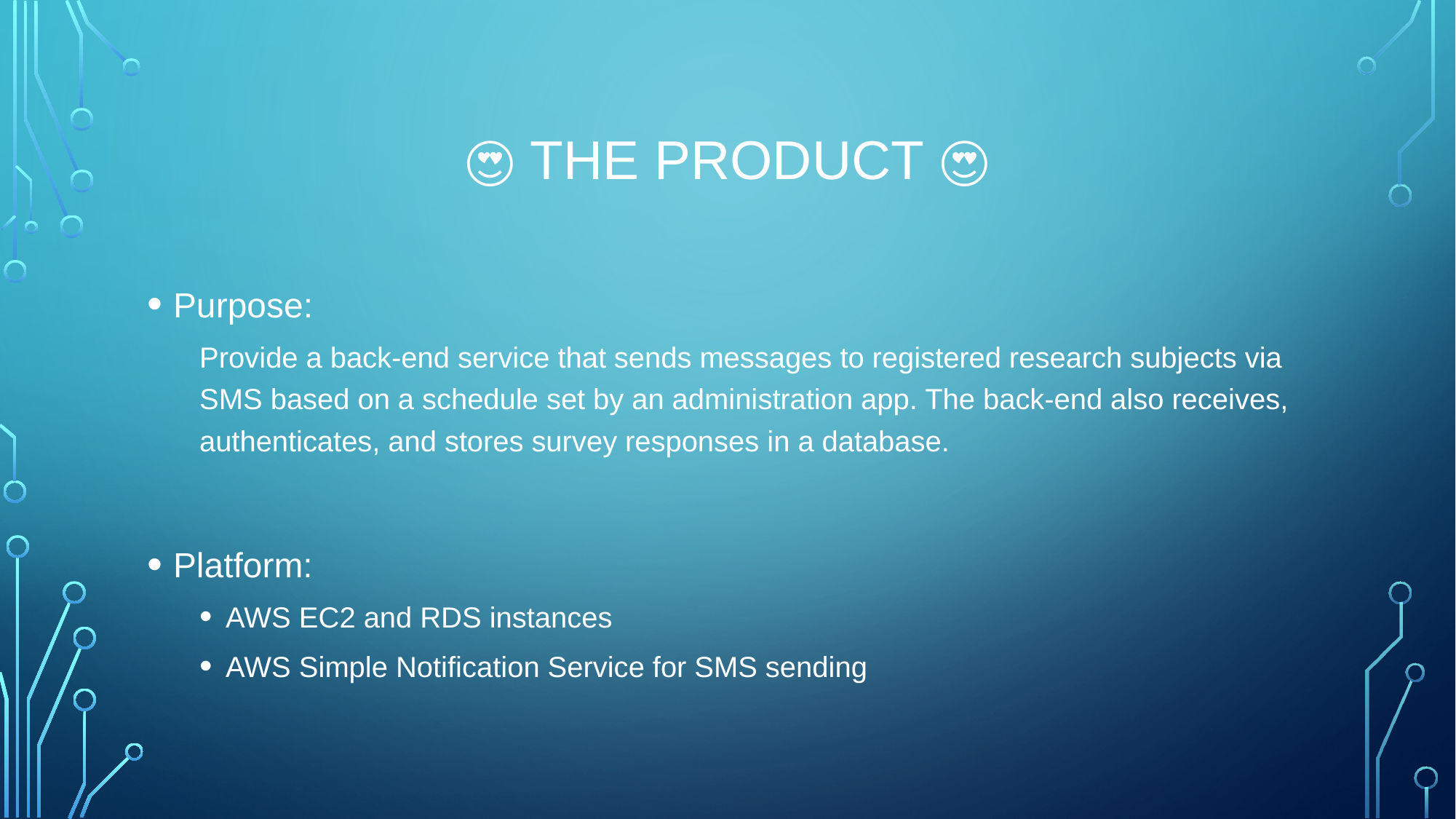

# 😍 The product 😍
Purpose:
Provide a back-end service that sends messages to registered research subjects via SMS based on a schedule set by an administration app. The back-end also receives, authenticates, and stores survey responses in a database.

Platform:
AWS EC2 and RDS instances
AWS Simple Notification Service for SMS sending